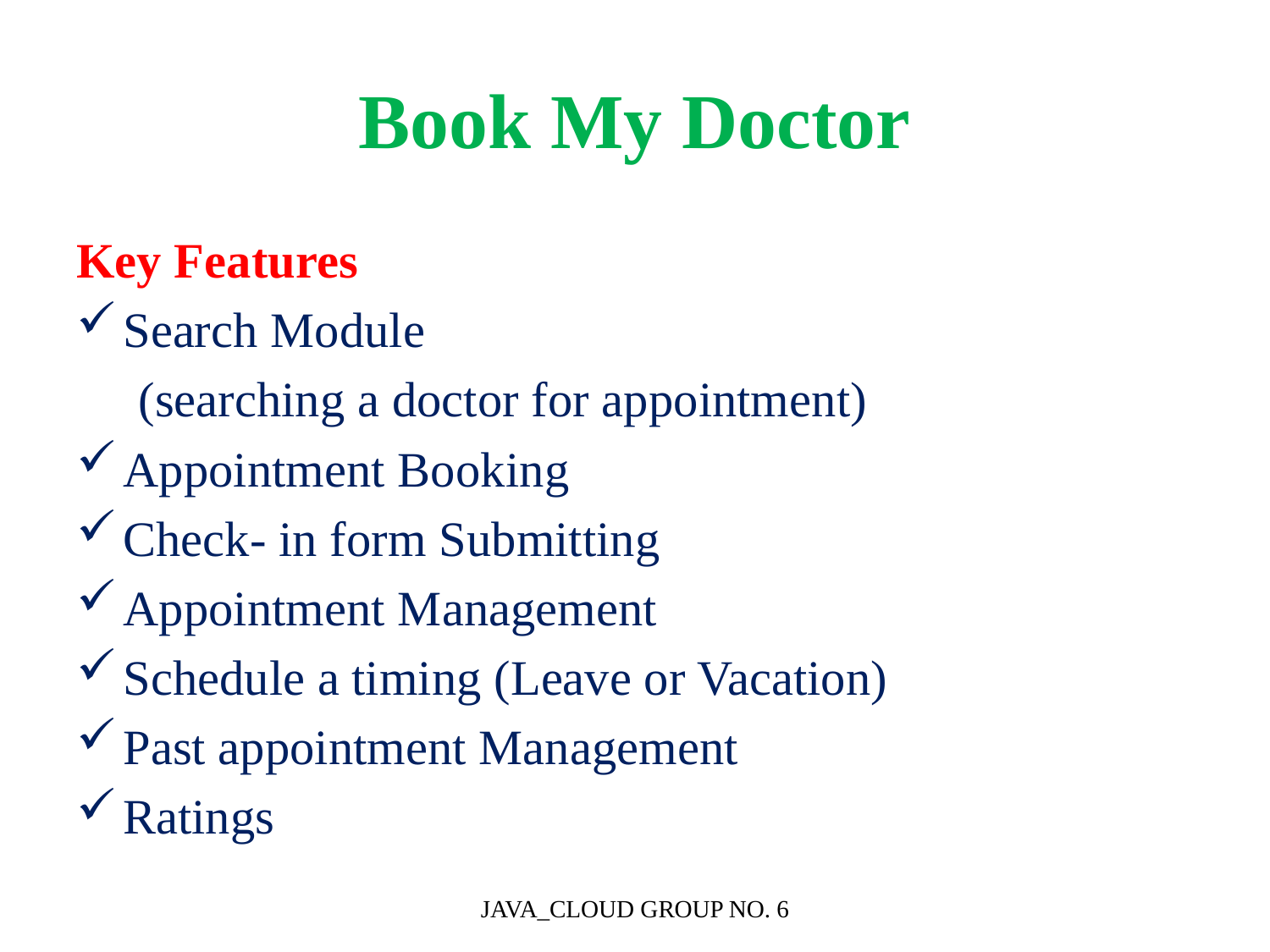

# Book My Doctor
Key Features
Search Module
     (searching a doctor for appointment)
Appointment Booking
Check- in form Submitting
Appointment Management
Schedule a timing (Leave or Vacation)
Past appointment Management
Ratings

JAVA_CLOUD GROUP NO. 6